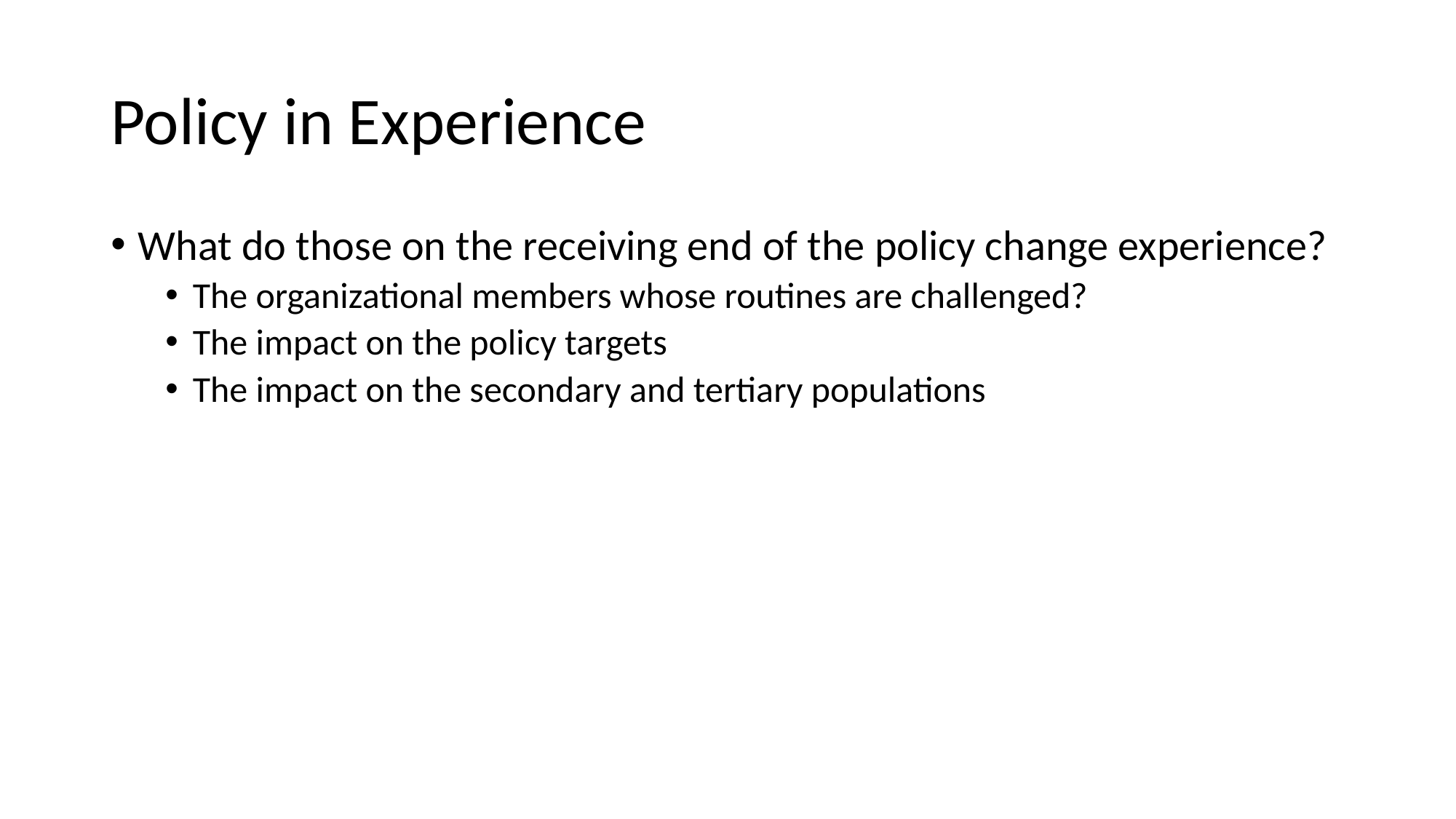

# Policy in Experience
What do those on the receiving end of the policy change experience?
The organizational members whose routines are challenged?
The impact on the policy targets
The impact on the secondary and tertiary populations